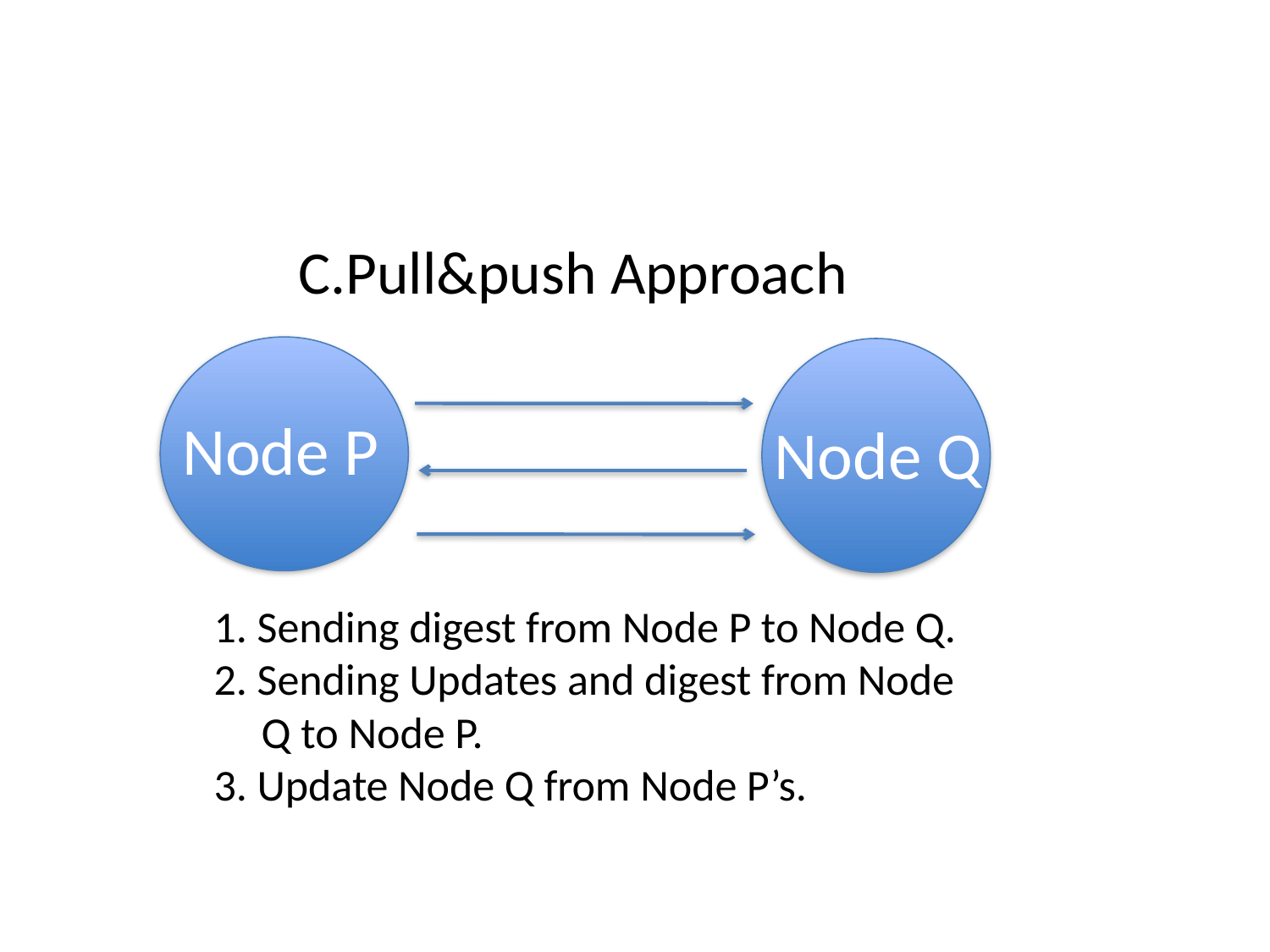

# C.Pull&push Approach

Node P
Node Q
1. Sending digest from Node P to Node Q.
2. Sending Updates and digest from Node Q to Node P.
3. Update Node Q from Node P’s.